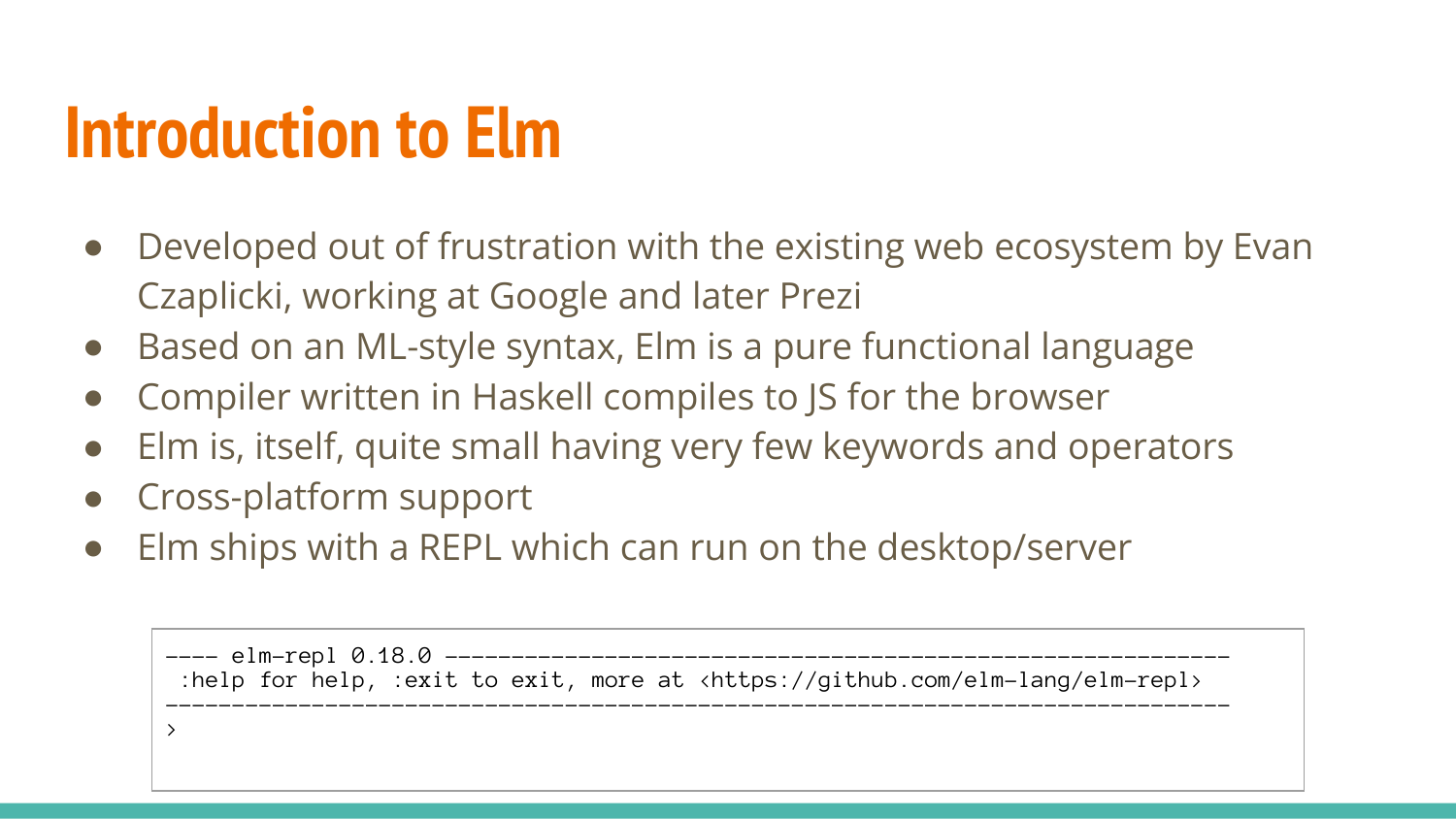

# Introduction to Elm
Developed out of frustration with the existing web ecosystem by Evan Czaplicki, working at Google and later Prezi
Based on an ML-style syntax, Elm is a pure functional language
Compiler written in Haskell compiles to JS for the browser
Elm is, itself, quite small having very few keywords and operators
Cross-platform support
Elm ships with a REPL which can run on the desktop/server

| ---- elm-repl 0.18.0 ----------------------------------------------------------- :help for help, :exit to exit, more at <https://github.com/elm-lang/elm-repl> -------------------------------------------------------------------------------- > |
| --- |